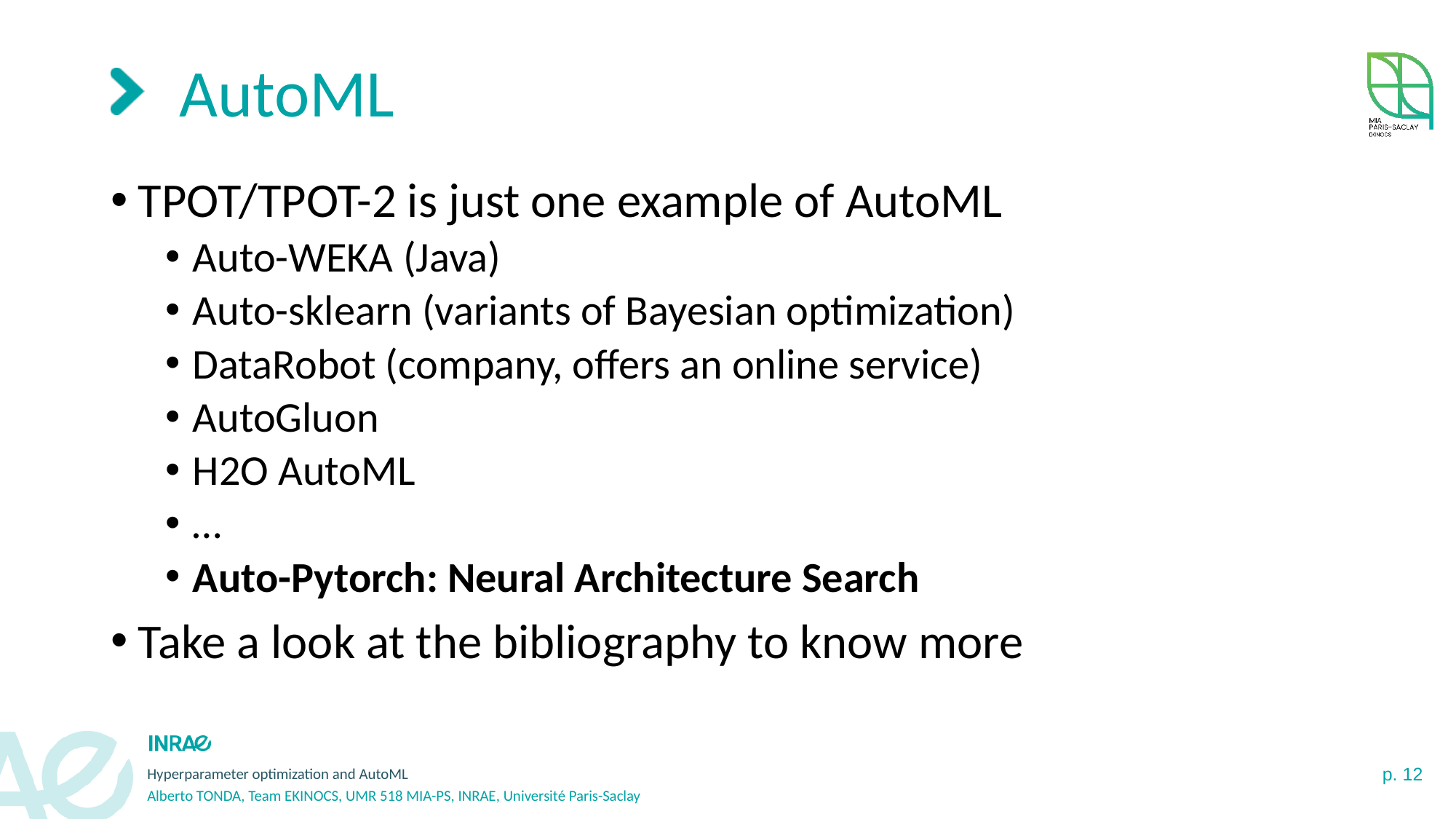

# AutoML
TPOT/TPOT-2 is just one example of AutoML
Auto-WEKA (Java)
Auto-sklearn (variants of Bayesian optimization)
DataRobot (company, offers an online service)
AutoGluon
H2O AutoML
…
Auto-Pytorch: Neural Architecture Search
Take a look at the bibliography to know more